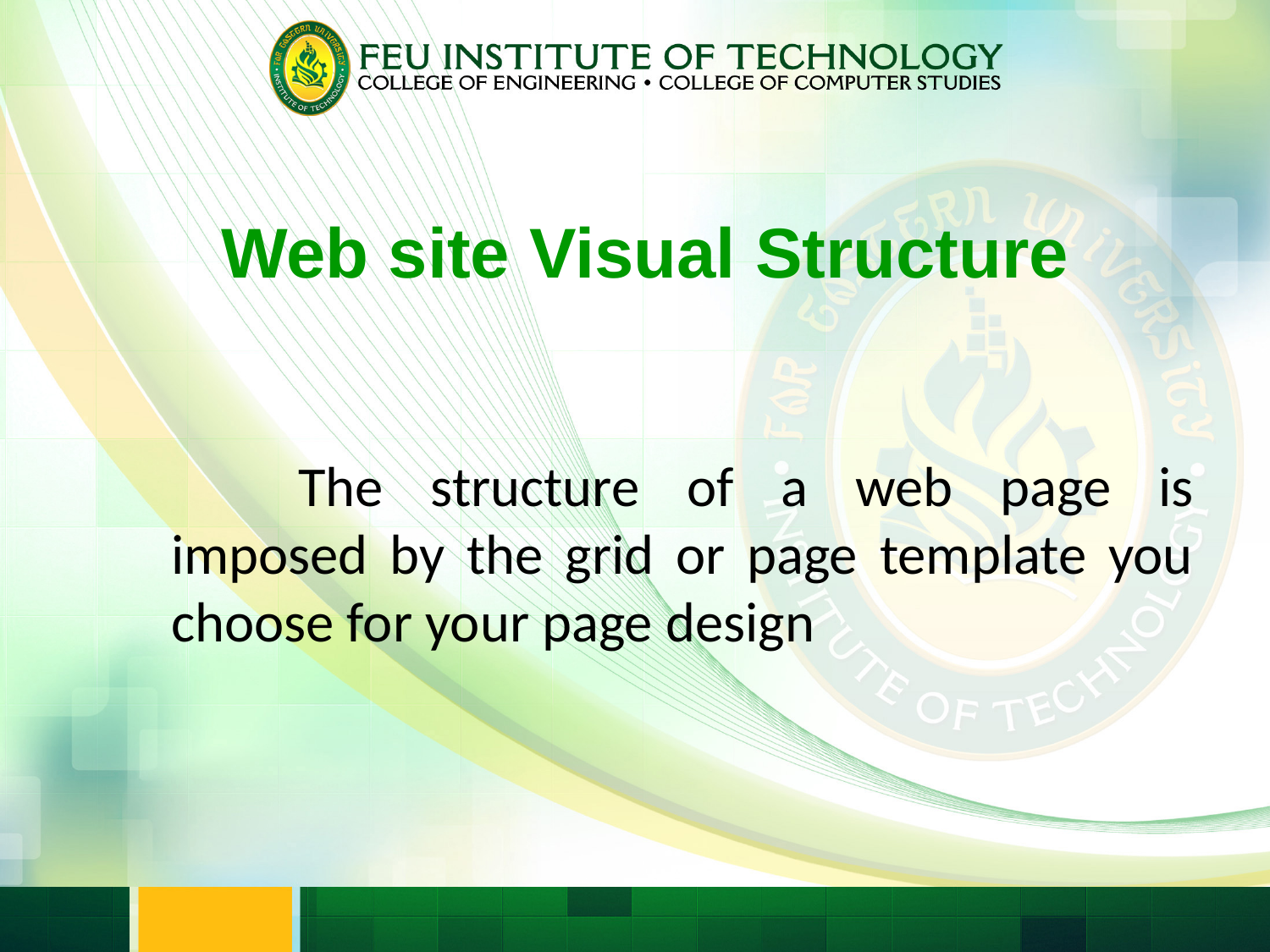

Web site Visual Structure
	The structure of a web page is imposed by the grid or page template you choose for your page design